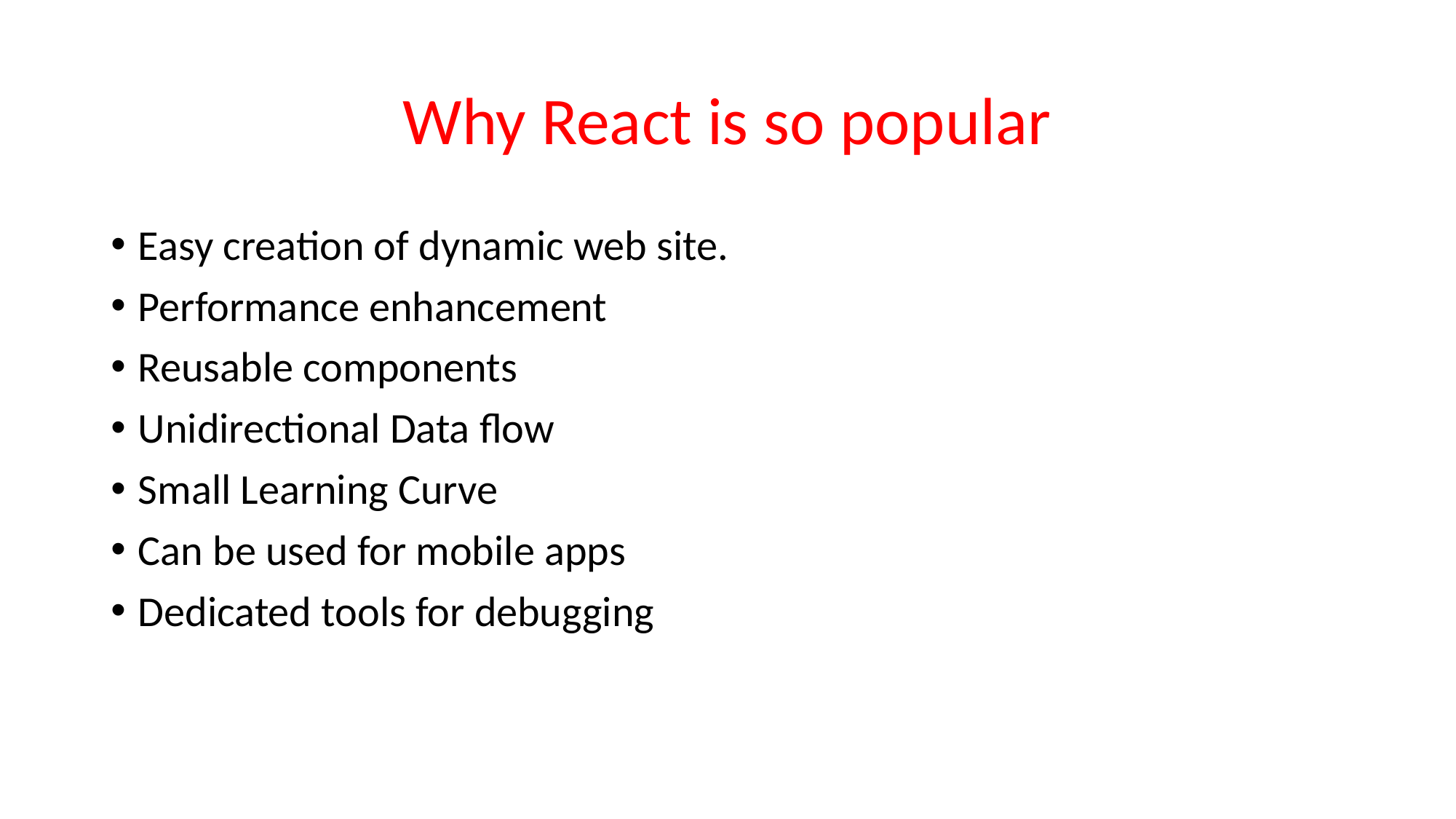

# Why React is so popular
Easy creation of dynamic web site.
Performance enhancement
Reusable components
Unidirectional Data flow
Small Learning Curve
Can be used for mobile apps
Dedicated tools for debugging